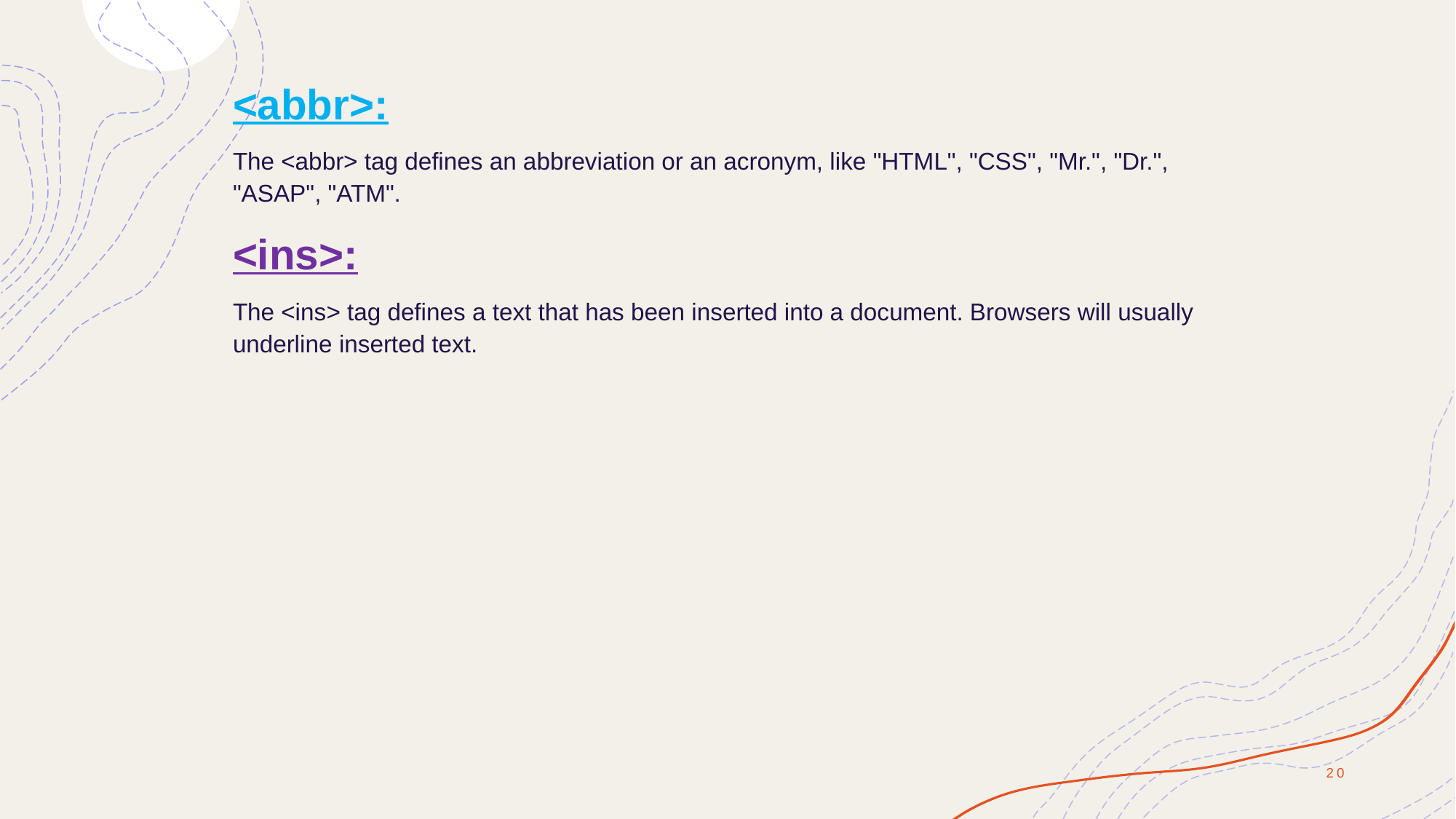

<abbr>:
The <abbr> tag defines an abbreviation or an acronym, like "HTML", "CSS", "Mr.", "Dr.", "ASAP", "ATM".
<ins>:
The <ins> tag defines a text that has been inserted into a document. Browsers will usually underline inserted text.
20